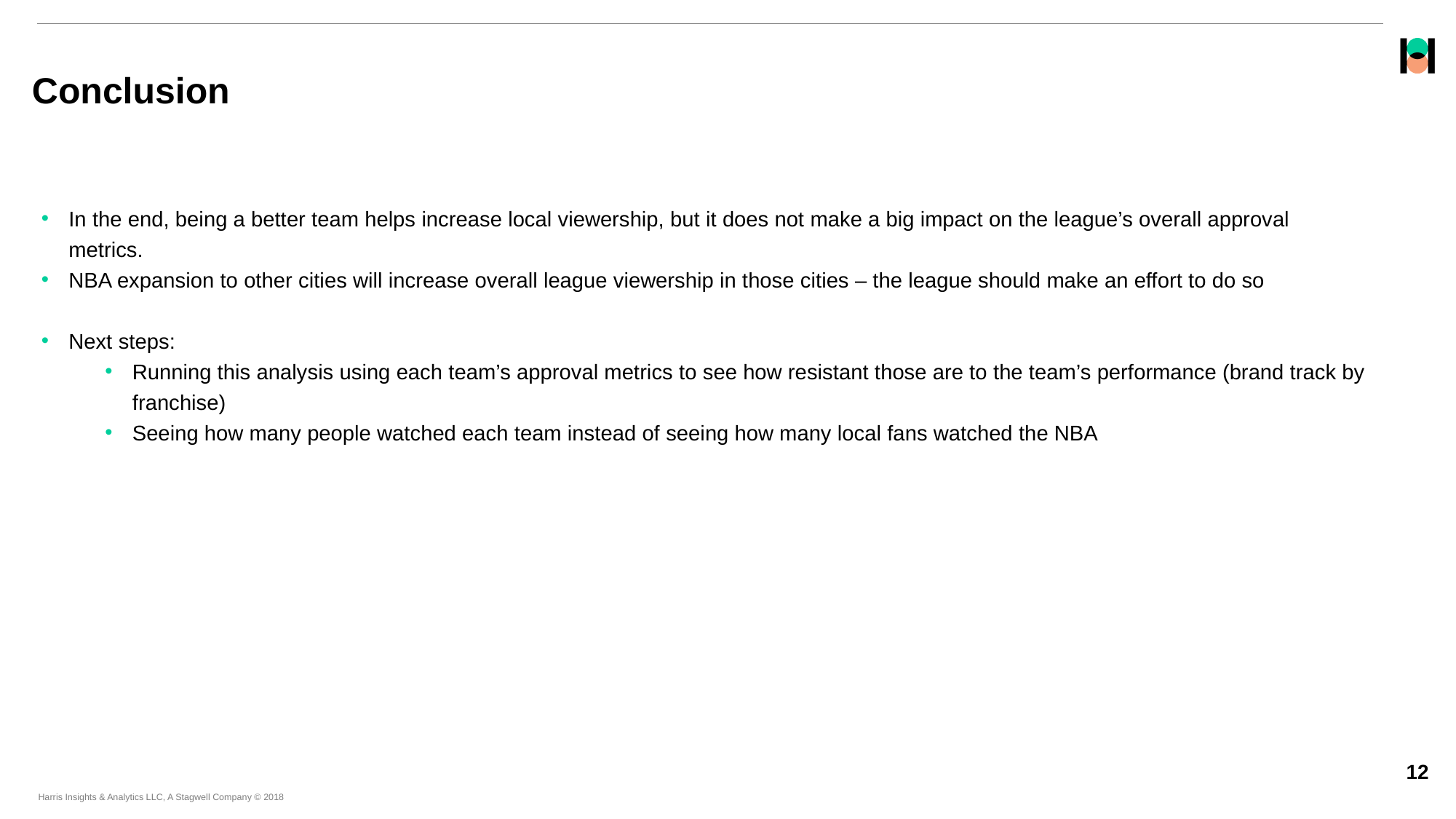

# Conclusion

In the end, being a better team helps increase local viewership, but it does not make a big impact on the league’s overall approval metrics.
NBA expansion to other cities will increase overall league viewership in those cities – the league should make an effort to do so

Next steps:
Running this analysis using each team’s approval metrics to see how resistant those are to the team’s performance (brand track by franchise)
Seeing how many people watched each team instead of seeing how many local fans watched the NBA